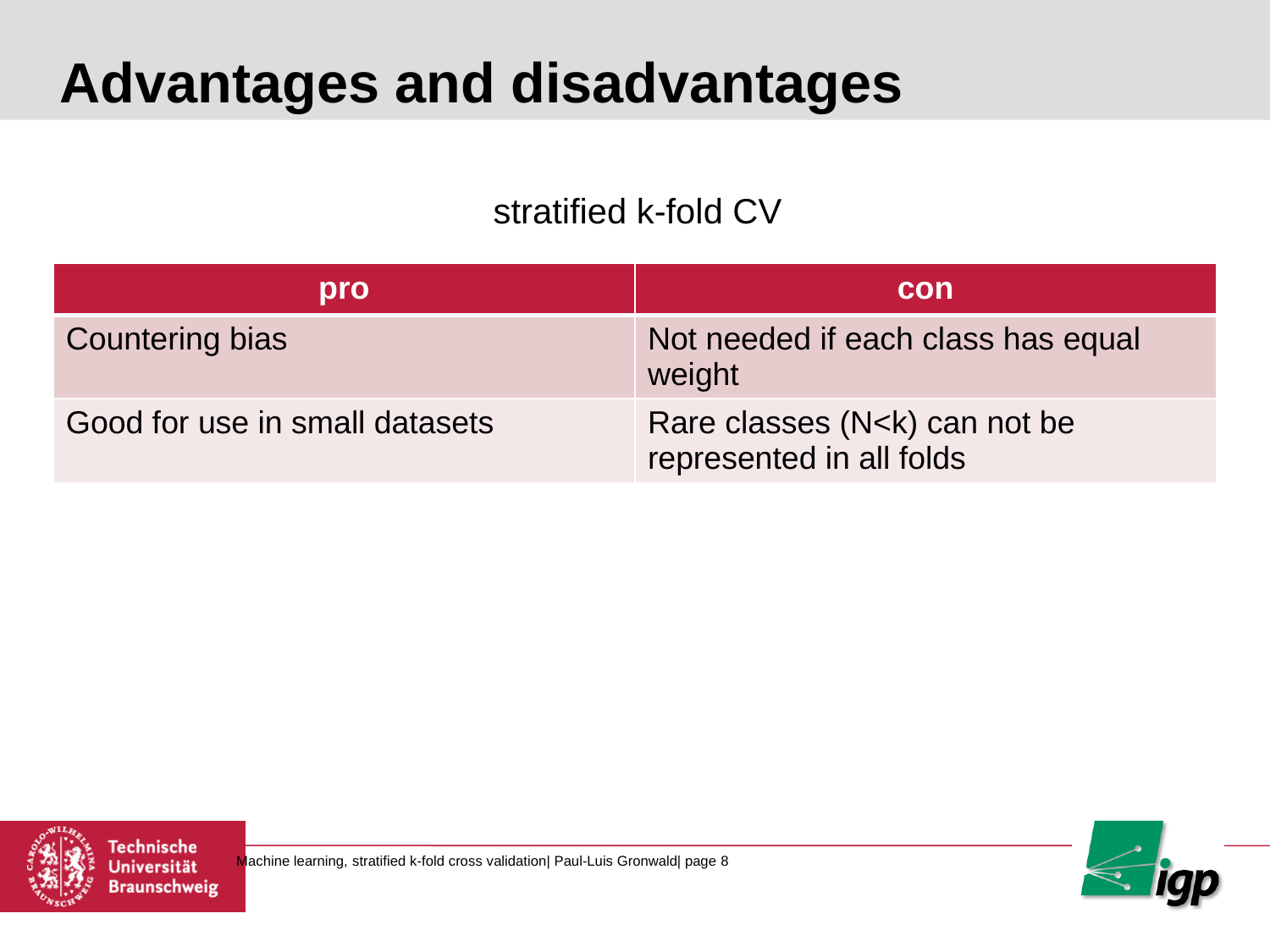

# Advantages and disadvantages
stratified k-fold CV
| pro | con |
| --- | --- |
| Countering bias | Not needed if each class has equal weight |
| Good for use in small datasets | Rare classes (N<k) can not be represented in all folds |